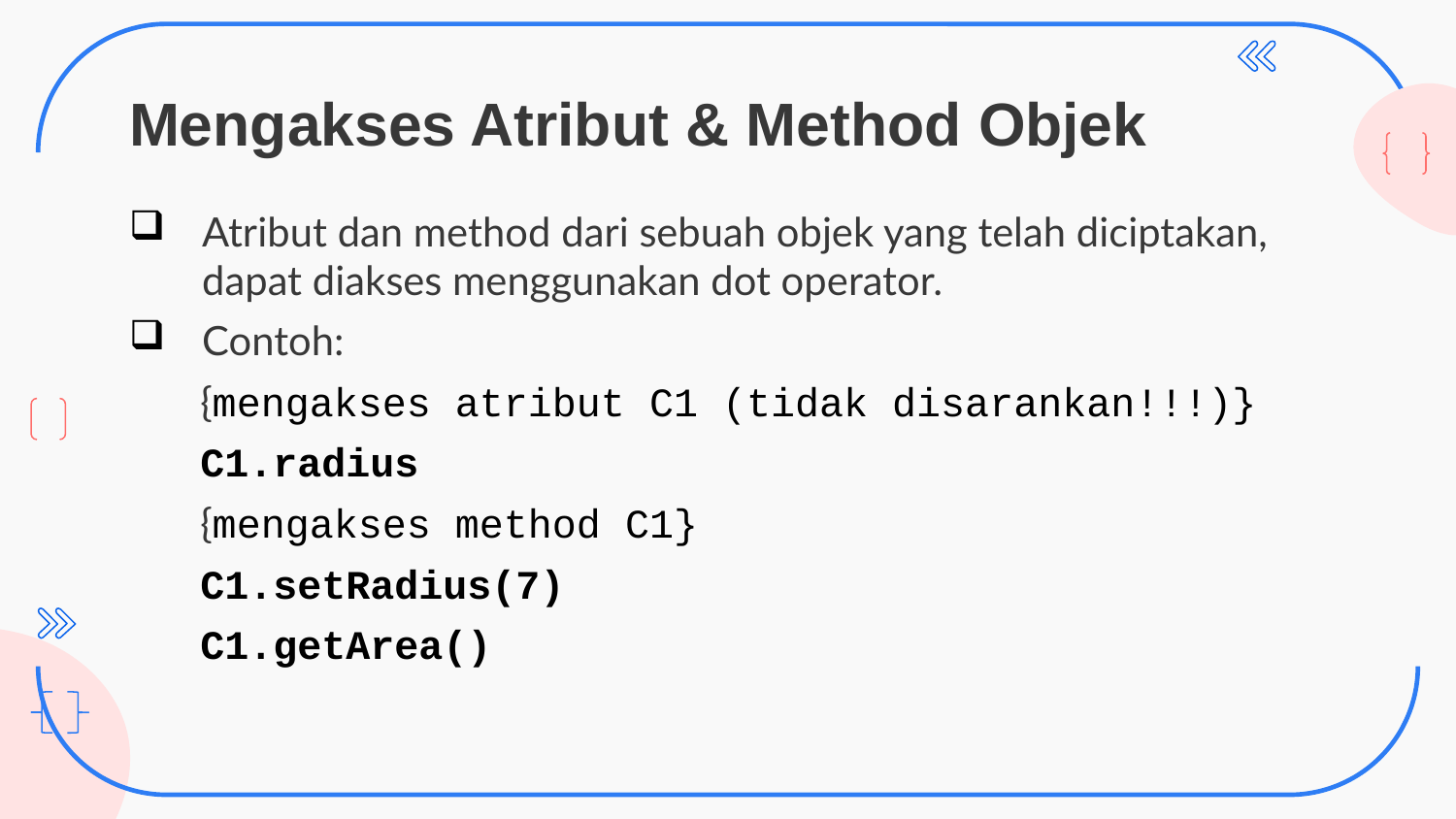

# Mengakses Atribut & Method Objek
Atribut dan method dari sebuah objek yang telah diciptakan, dapat diakses menggunakan dot operator.
Contoh:
{mengakses atribut C1 (tidak disarankan!!!)}
C1.radius
{mengakses method C1}
C1.setRadius(7)
C1.getArea()